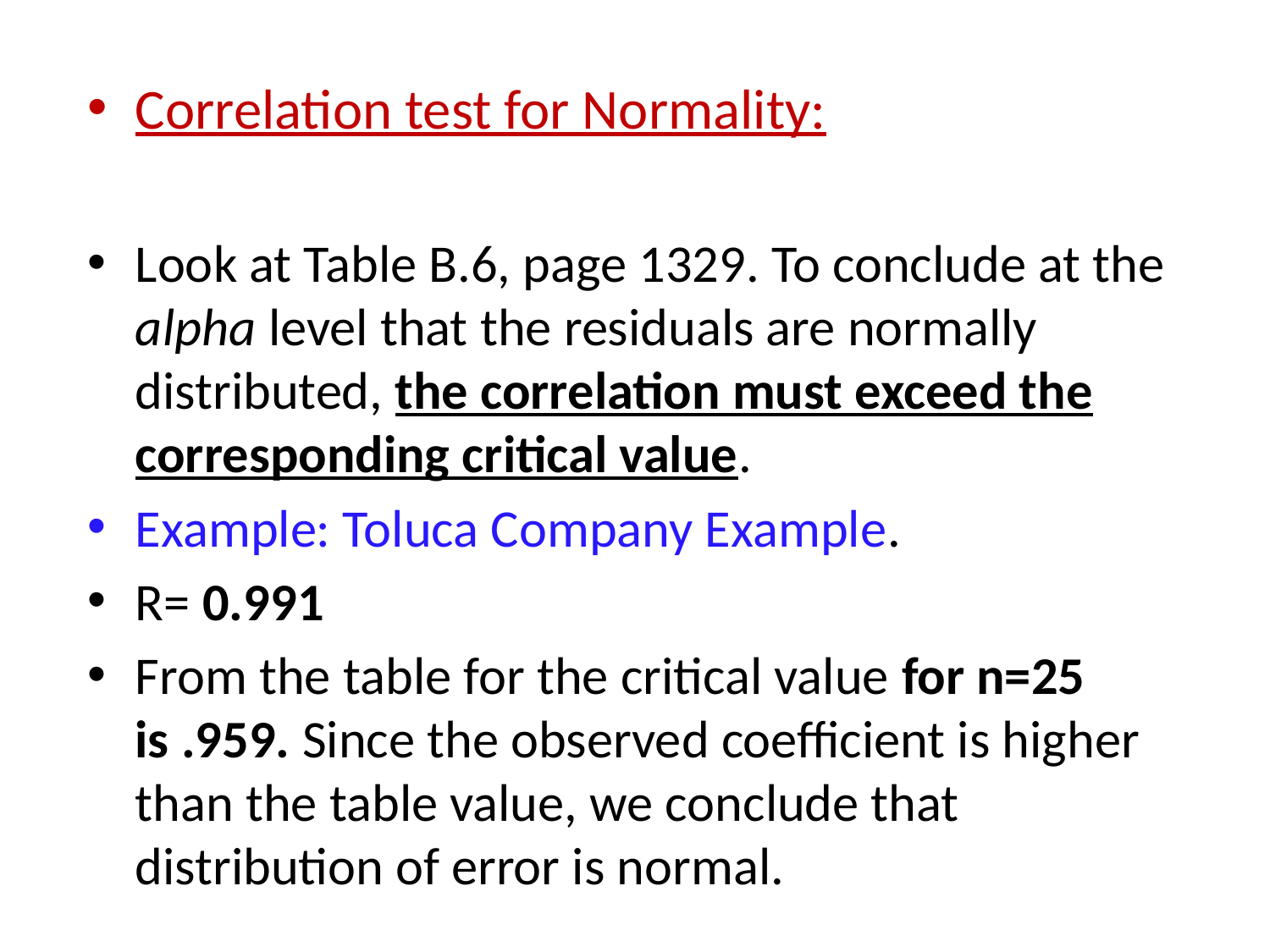

Correlation test for Normality:

Look at Table B.6, page 1329. To conclude at the alpha level that the residuals are normally distributed, the correlation must exceed the corresponding critical value.
Example: Toluca Company Example.
R= 0.991
From the table for the critical value for n=25 is .959. Since the observed coefficient is higher than the table value, we conclude that distribution of error is normal.